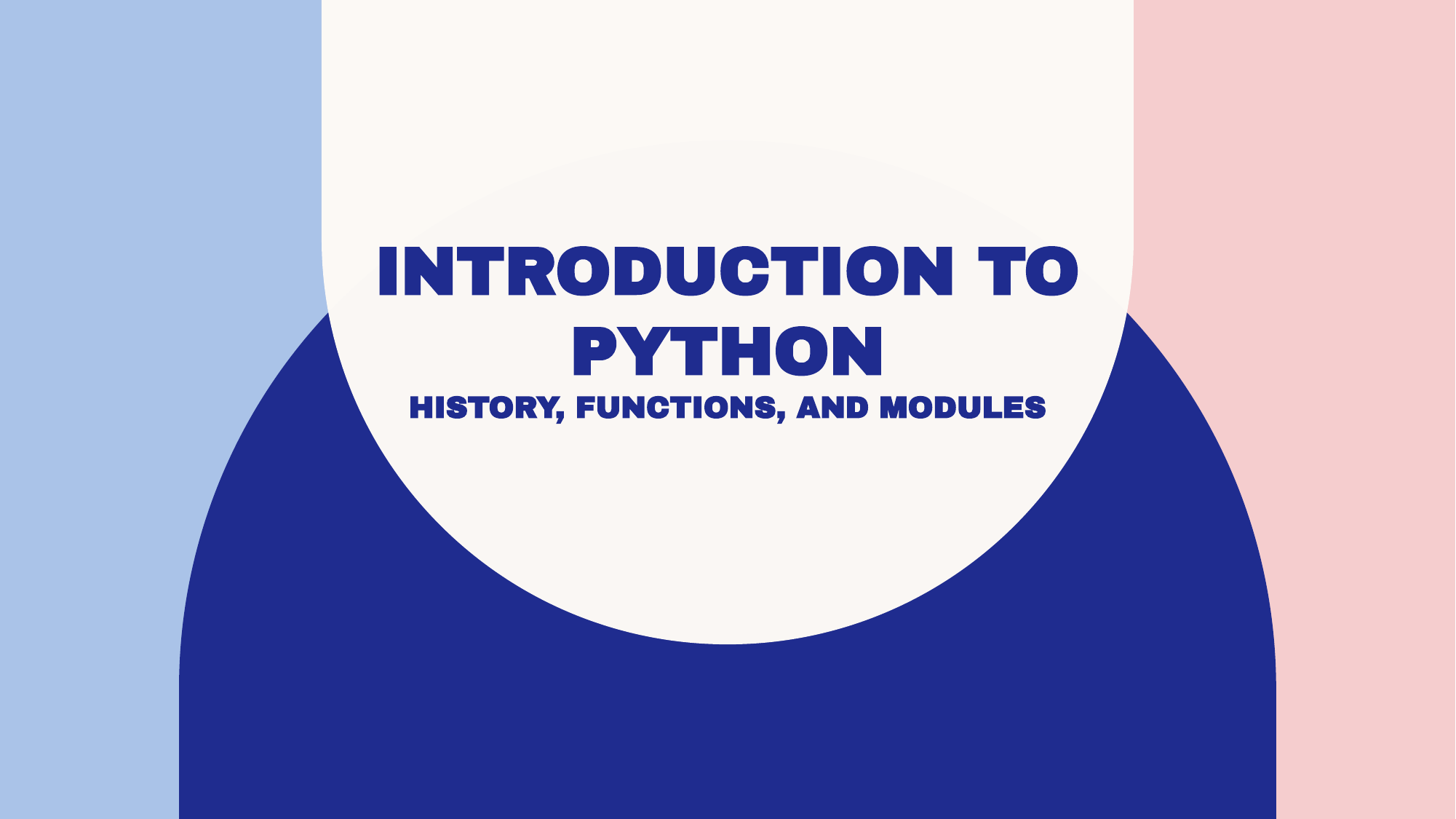

# Introduction to Python History, Functions, and Modules